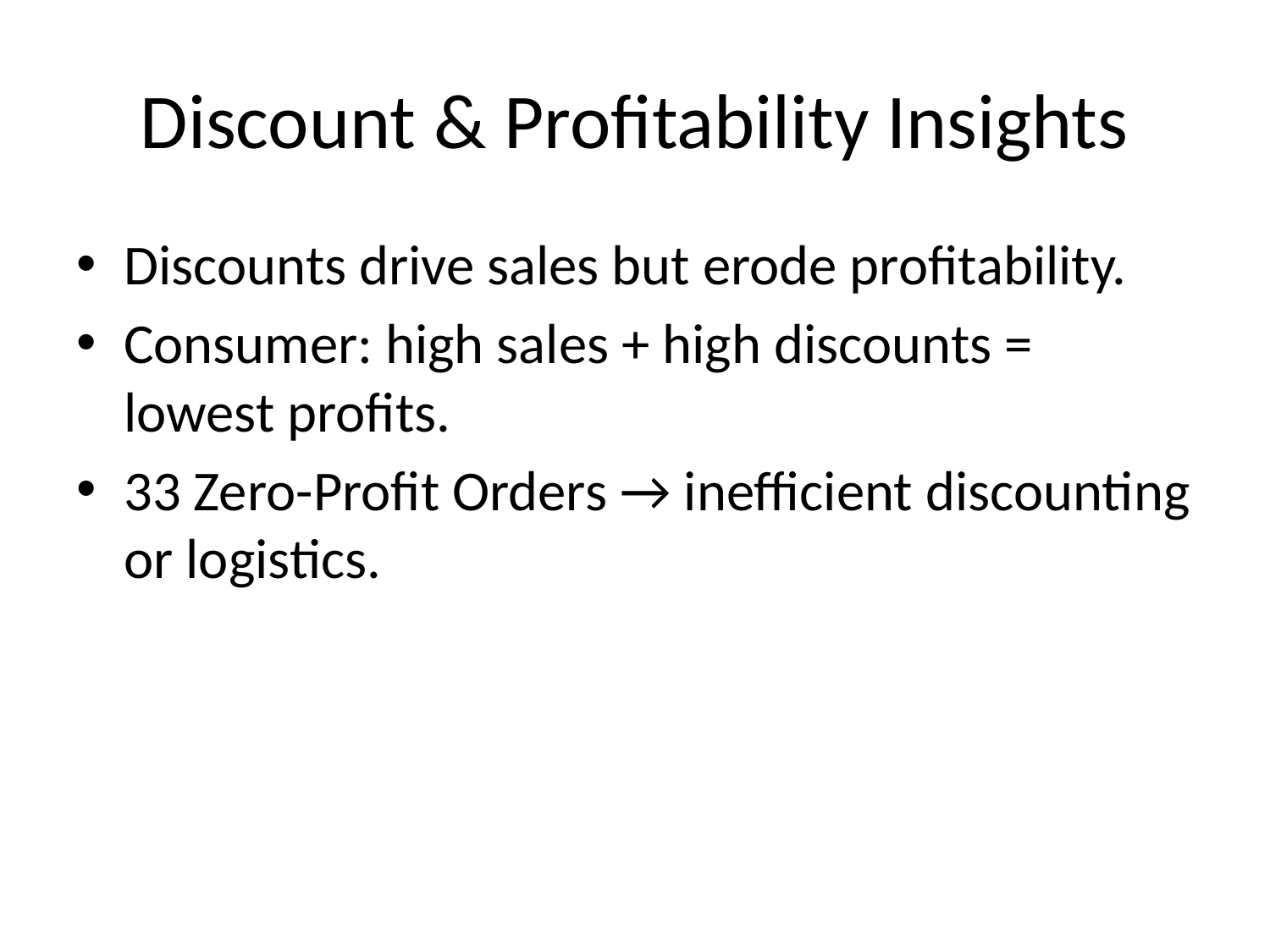

# Discount & Profitability Insights
Discounts drive sales but erode profitability.
Consumer: high sales + high discounts = lowest profits.
33 Zero-Profit Orders → inefficient discounting or logistics.